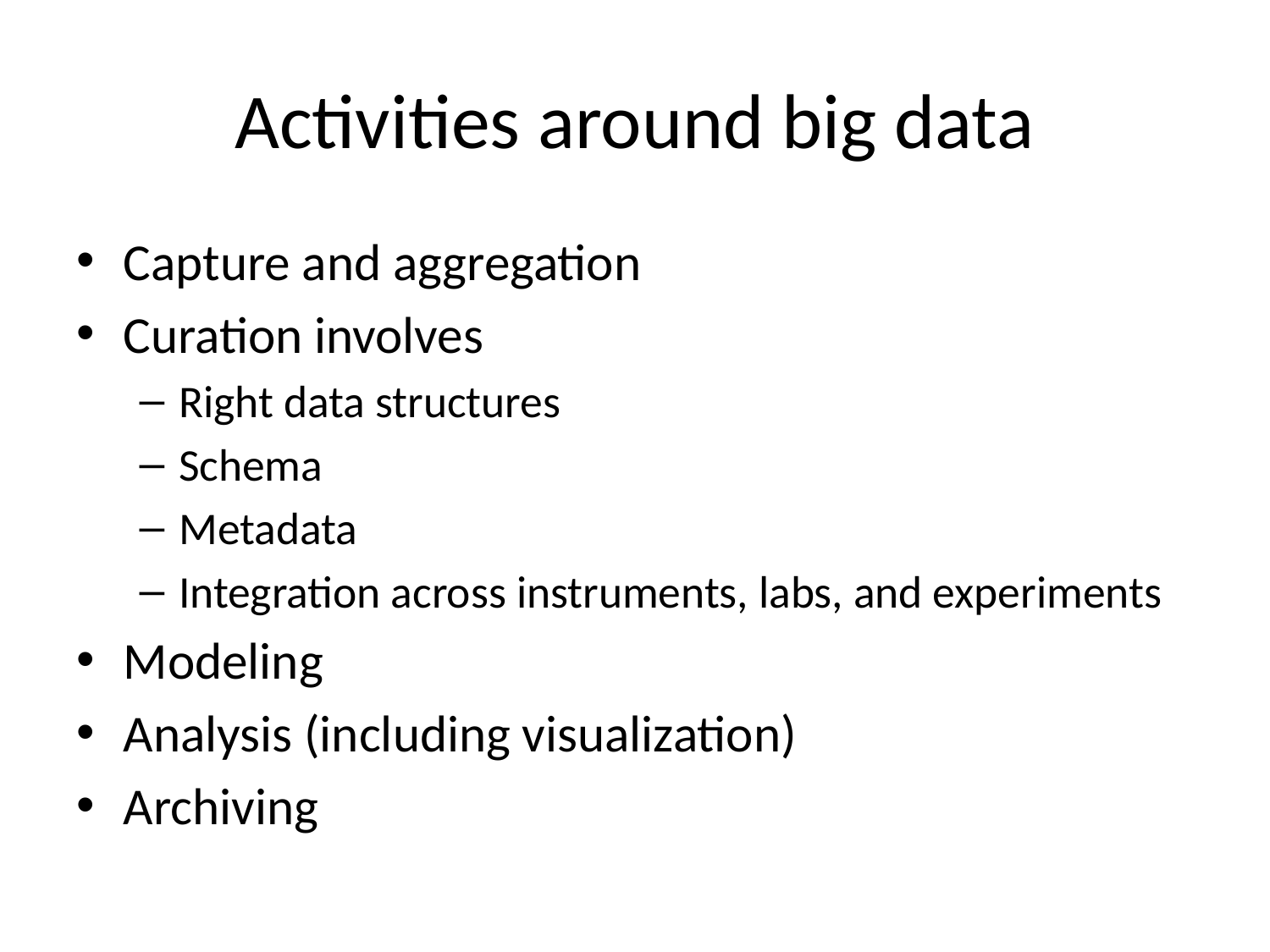

# Activities around big data
Capture and aggregation
Curation involves
Right data structures
Schema
Metadata
Integration across instruments, labs, and experiments
Modeling
Analysis (including visualization)
Archiving